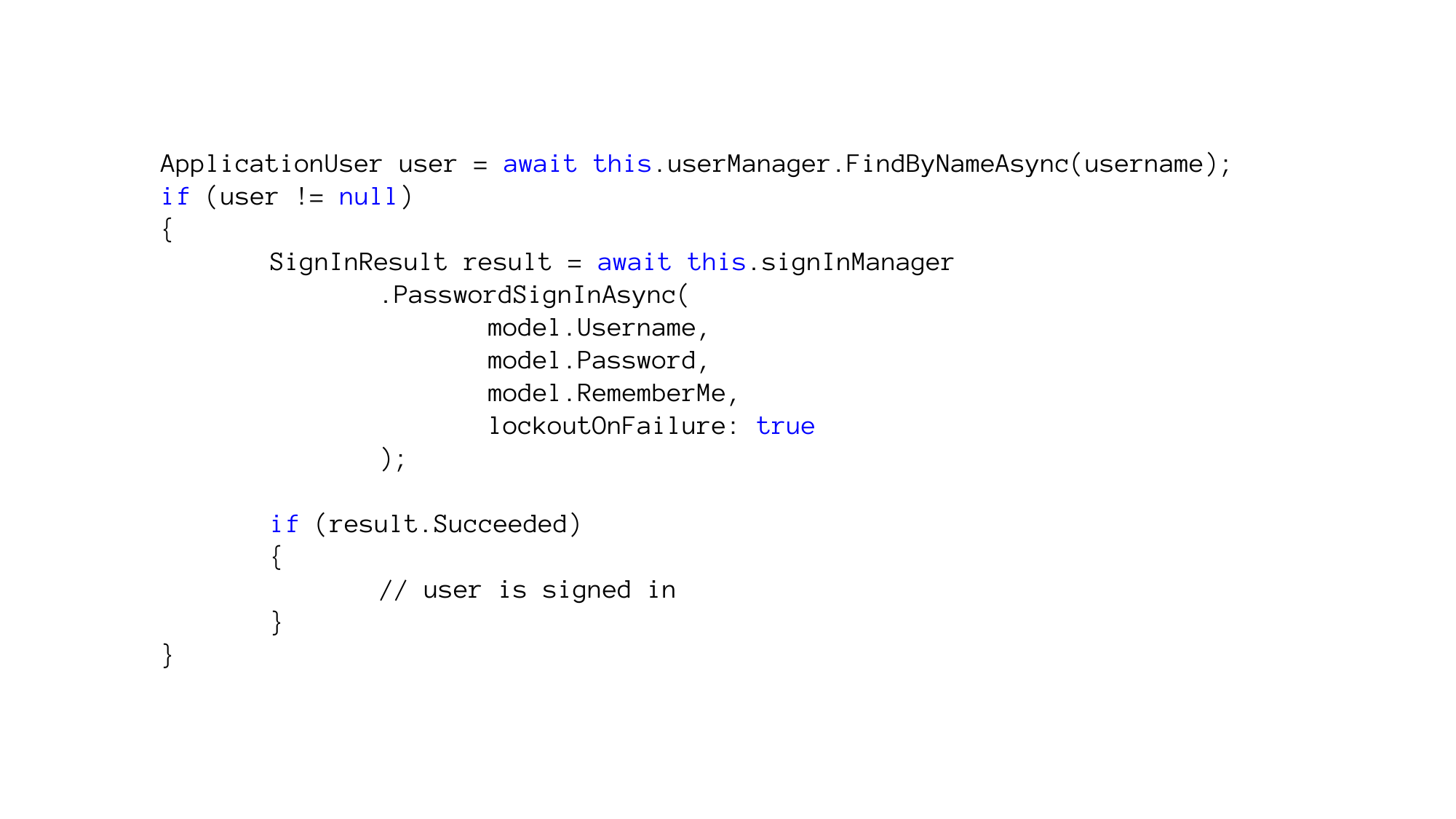

ApplicationUser user = await this.userManager.FindByNameAsync(username);
if (user != null)
{
	SignInResult result = await this.signInManager
		.PasswordSignInAsync(
			model.Username,
			model.Password,
			model.RememberMe,
			lockoutOnFailure: true
		);

	if (result.Succeeded)
     	{
		// user is signed in
	}
}